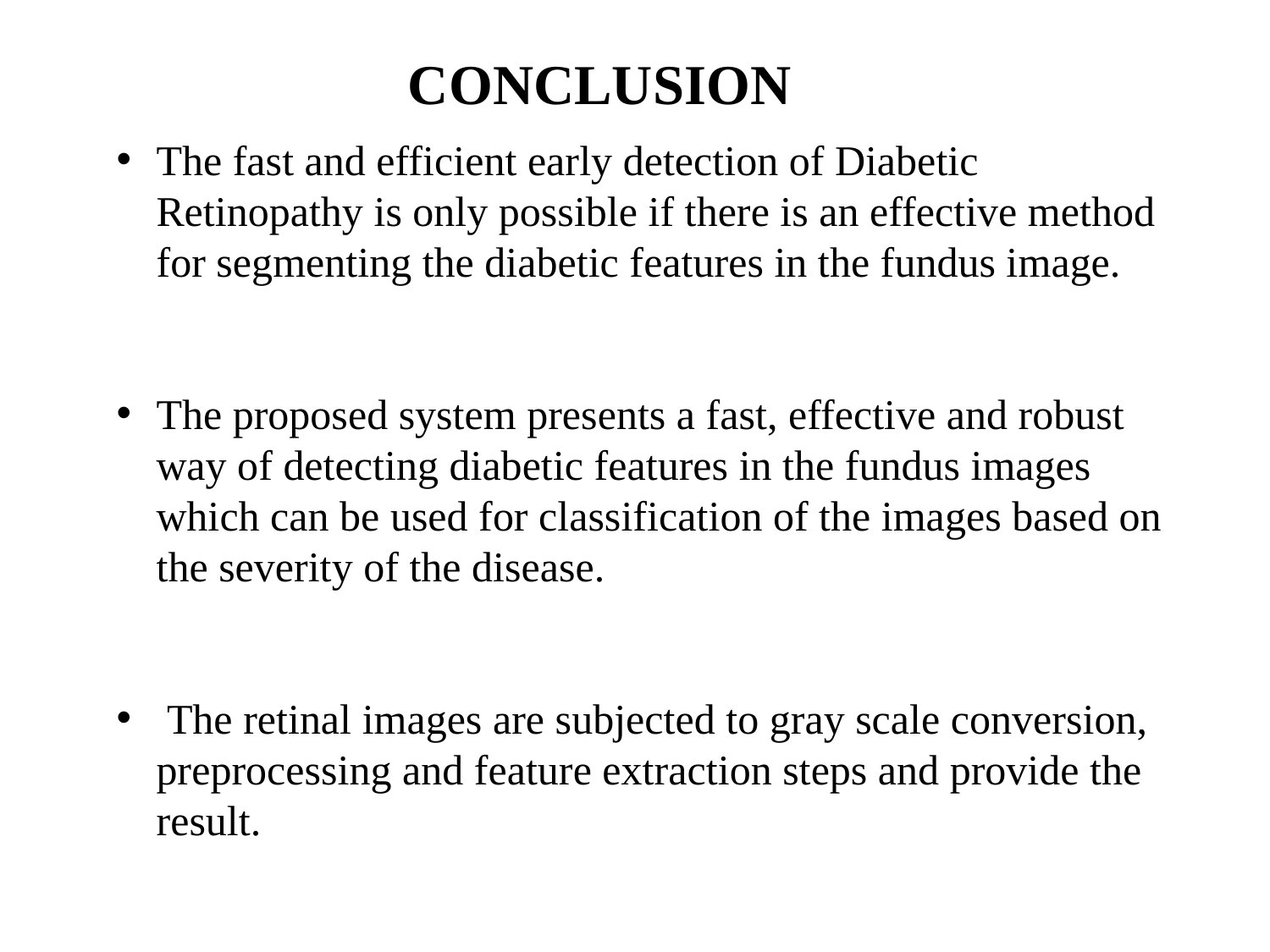

# CONCLUSION
The fast and efficient early detection of Diabetic Retinopathy is only possible if there is an effective method for segmenting the diabetic features in the fundus image.

The proposed system presents a fast, effective and robust way of detecting diabetic features in the fundus images which can be used for classification of the images based on the severity of the disease.

 The retinal images are subjected to gray scale conversion, preprocessing and feature extraction steps and provide the result.

28